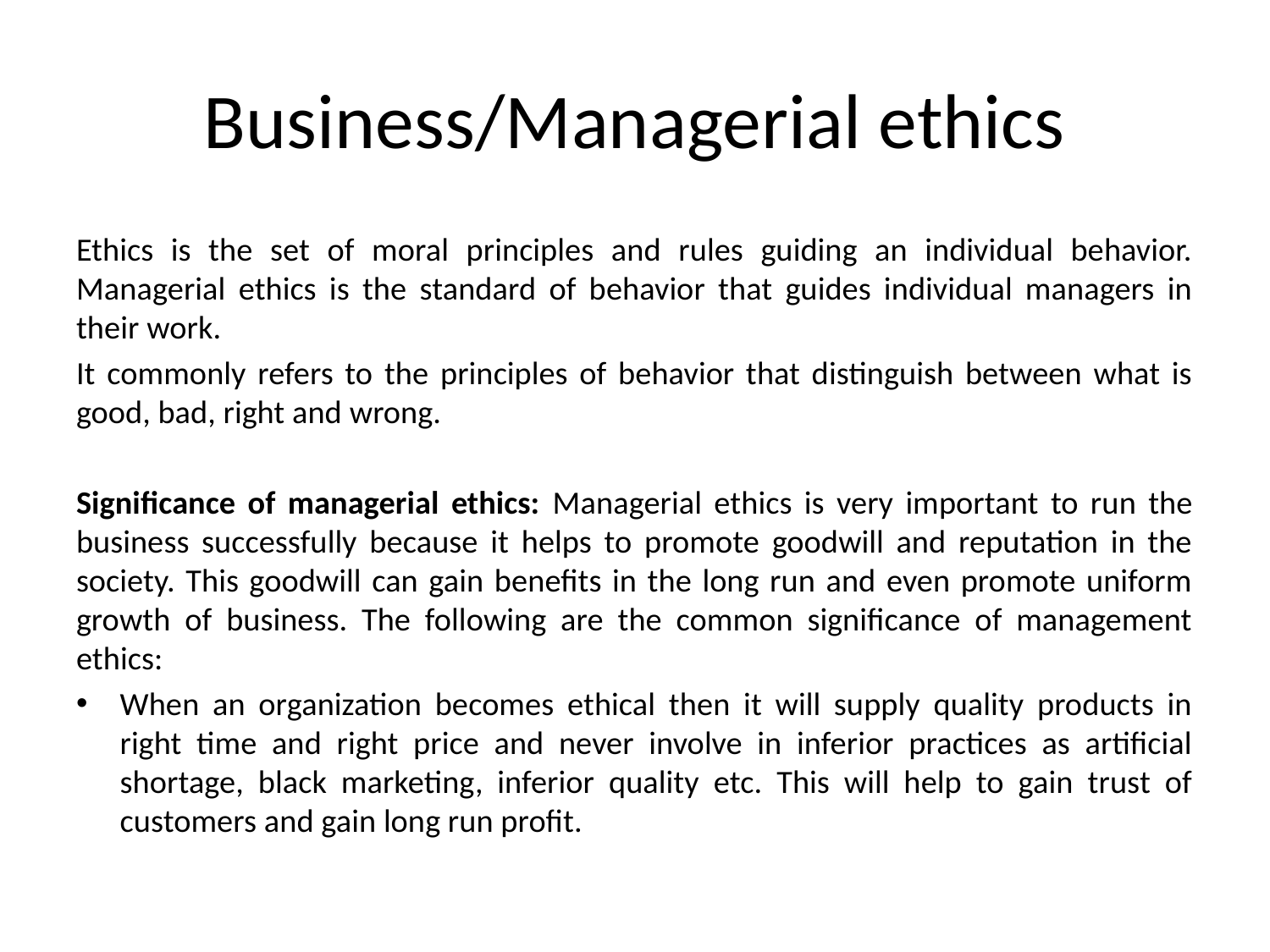

# Business/Managerial ethics
Ethics is the set of moral principles and rules guiding an individual behavior. Managerial ethics is the standard of behavior that guides individual managers in their work.
It commonly refers to the principles of behavior that distinguish between what is good, bad, right and wrong.

Significance of managerial ethics: Managerial ethics is very important to run the business successfully because it helps to promote goodwill and reputation in the society. This goodwill can gain benefits in the long run and even promote uniform growth of business. The following are the common significance of management ethics:
When an organization becomes ethical then it will supply quality products in right time and right price and never involve in inferior practices as artificial shortage, black marketing, inferior quality etc. This will help to gain trust of customers and gain long run profit.